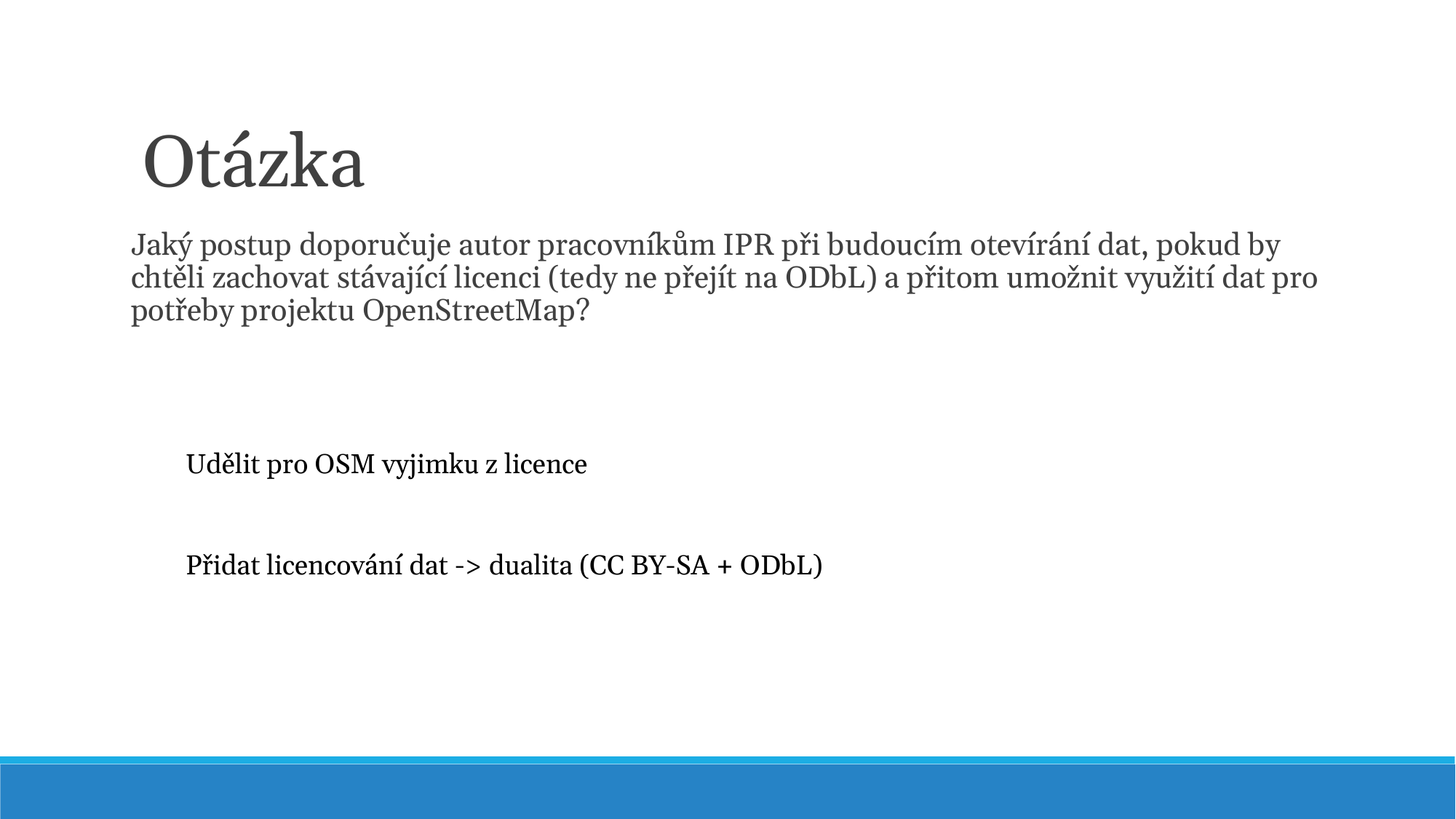

Otázka
Jaký postup doporučuje autor pracovníkům IPR při budoucím otevírání dat, pokud by chtěli zachovat stávající licenci (tedy ne přejít na ODbL) a přitom umožnit využití dat pro potřeby projektu OpenStreetMap?

Udělit pro OSM vyjimku z licence

Přidat licencování dat -> dualita (CC BY-SA + ODbL)